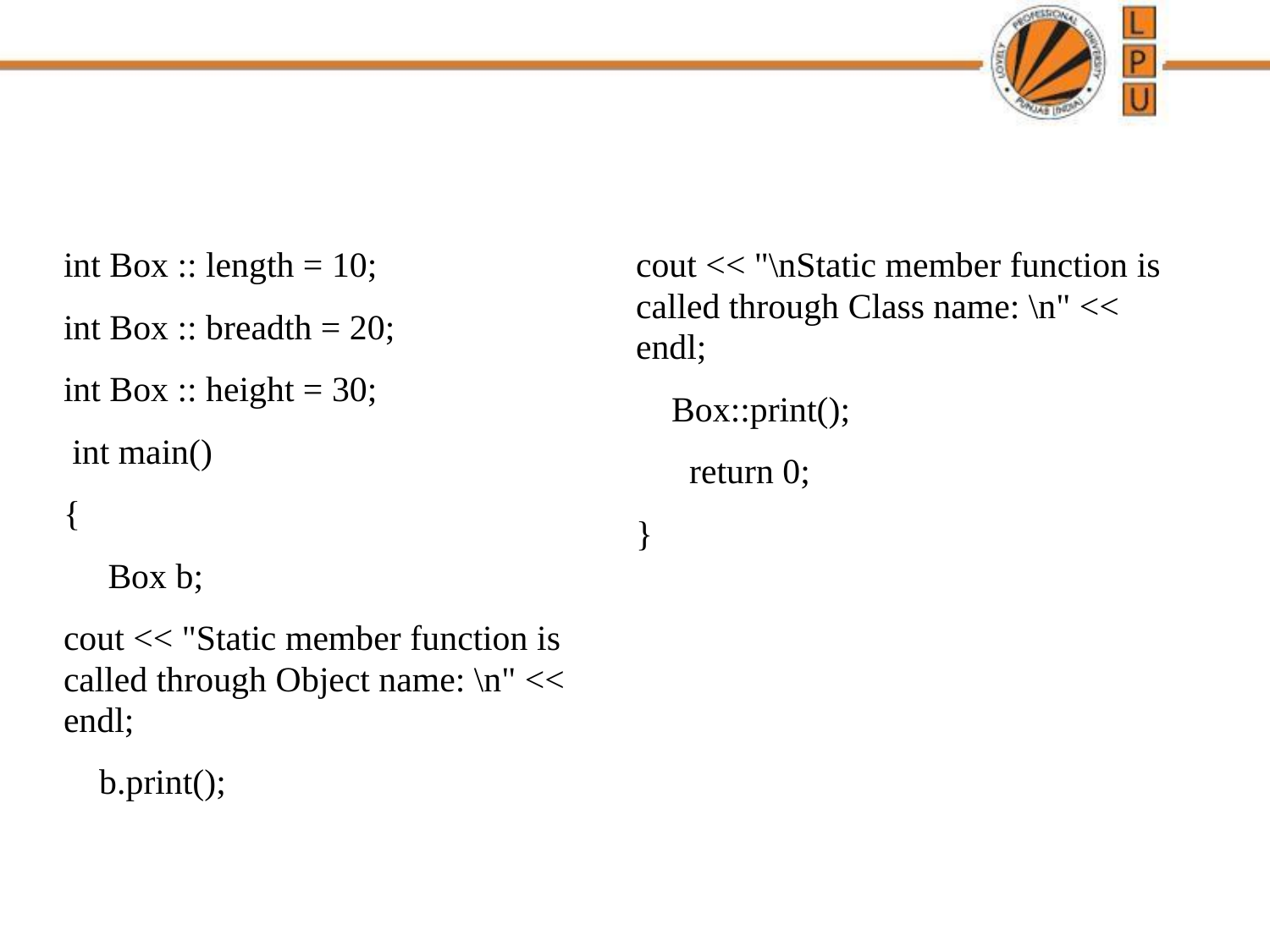

#
int Box :: length = 10;
int Box :: breadth = 20;
int Box :: height = 30;
 int main()
{
     Box b;
cout << "Static member function is called through Object name: \n" << endl;
    b.print();

cout << "\nStatic member function is called through Class name: \n" << endl;
    Box::print();
      return 0;
}